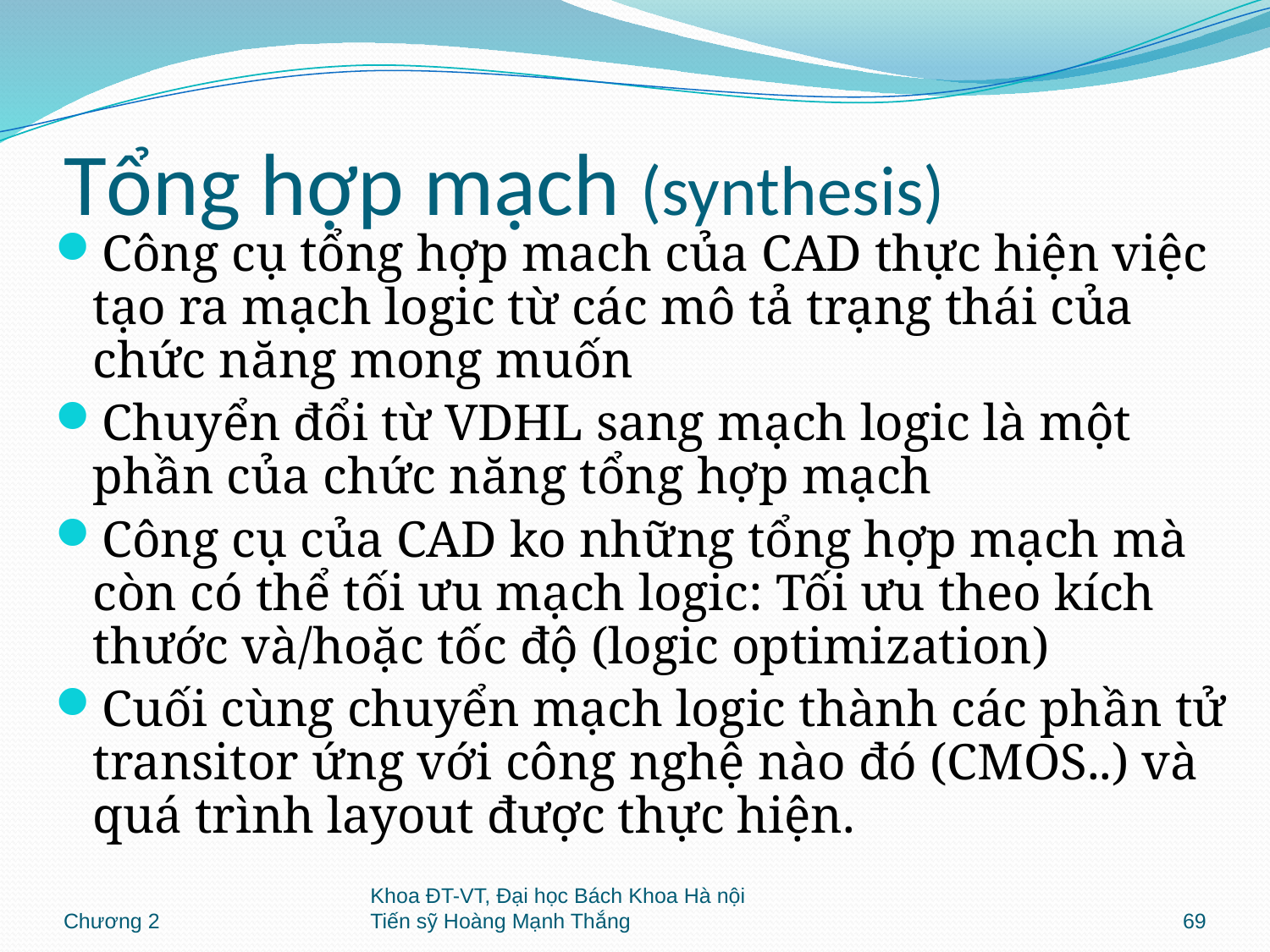

# Tổng hợp mạch (synthesis)
Công cụ tổng hợp mach của CAD thực hiện việc tạo ra mạch logic từ các mô tả trạng thái của chức năng mong muốn
Chuyển đổi từ VDHL sang mạch logic là một phần của chức năng tổng hợp mạch
Công cụ của CAD ko những tổng hợp mạch mà còn có thể tối ưu mạch logic: Tối ưu theo kích thước và/hoặc tốc độ (logic optimization)
Cuối cùng chuyển mạch logic thành các phần tử transitor ứng với công nghệ nào đó (CMOS..) và quá trình layout được thực hiện.

Chương 2
Khoa ĐT-VT, Đại học Bách Khoa Hà nội           Tiến sỹ Hoàng Mạnh Thắng
69